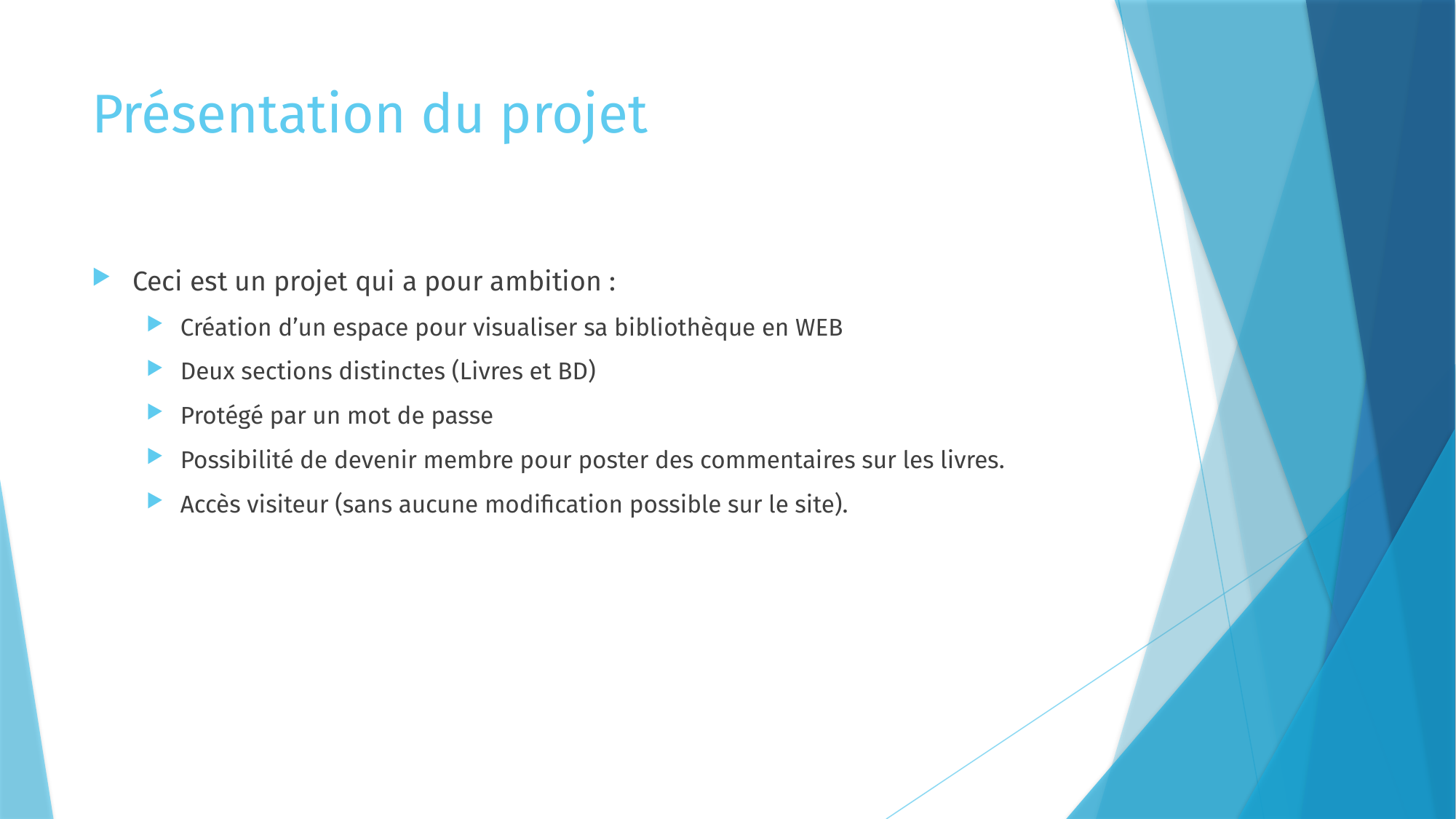

# Présentation du projet
Ceci est un projet qui a pour ambition :
Création d’un espace pour visualiser sa bibliothèque en WEB
Deux sections distinctes (Livres et BD)
Protégé par un mot de passe
Possibilité de devenir membre pour poster des commentaires sur les livres.
Accès visiteur (sans aucune modification possible sur le site).